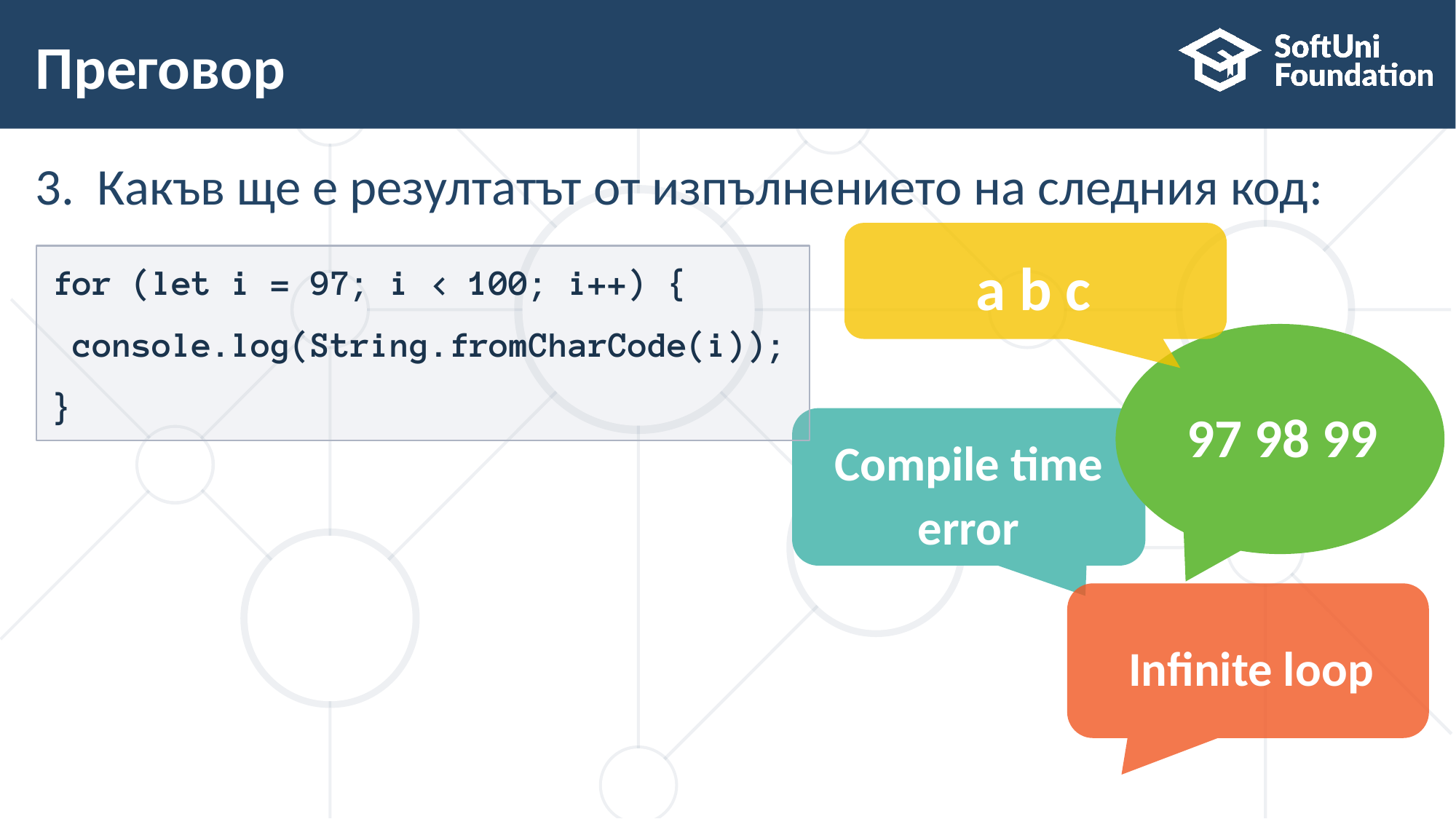

# Преговор
Какъв ще е резултатът от изпълнението на следния код:

a b c
for (let i = 97; i < 100; i++) {
 console.log(String.fromCharCode(i));
}

97 98 99

Compile time error

Infinite loop